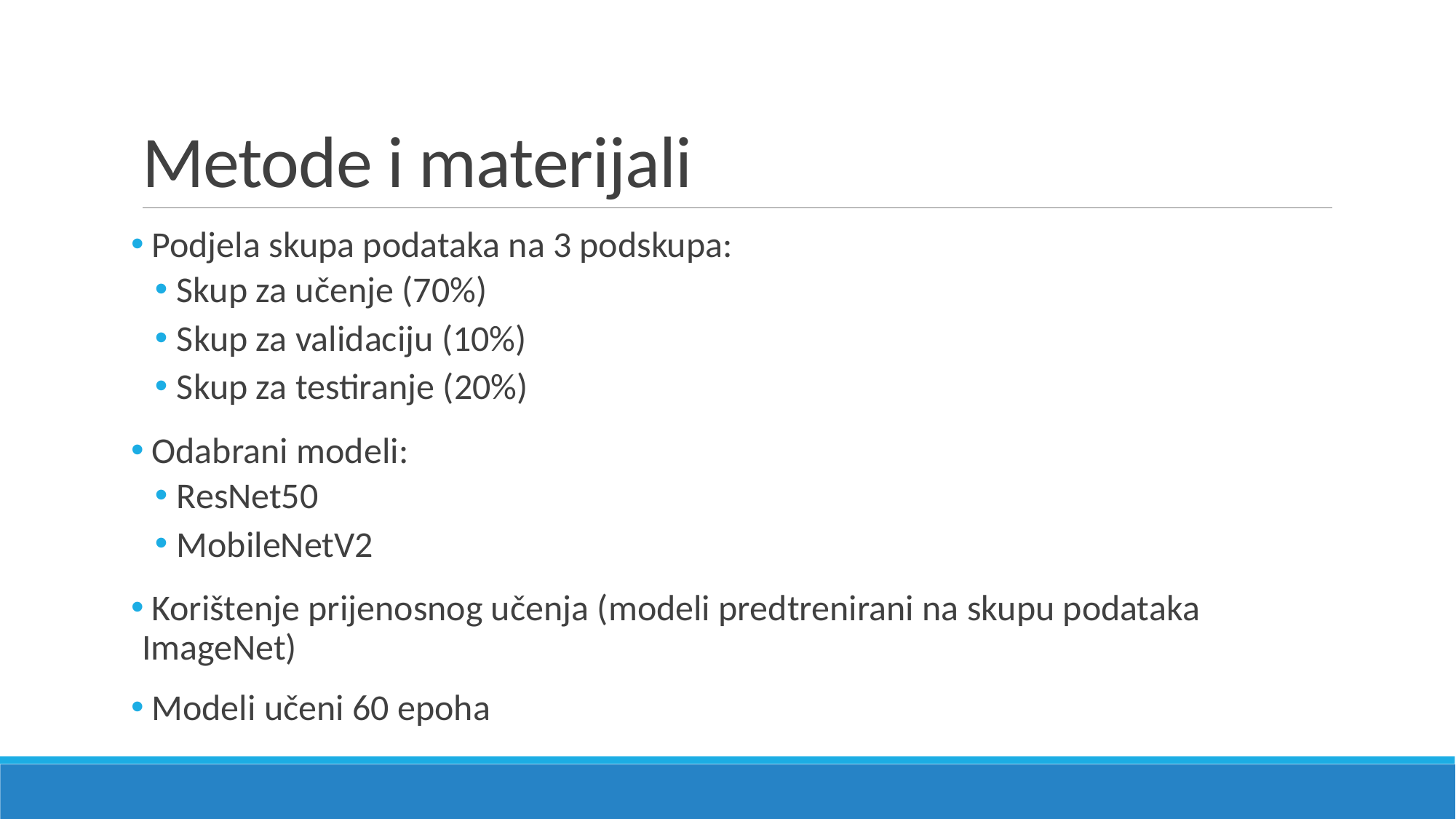

# Metode i materijali
 Podjela skupa podataka na 3 podskupa:
Skup za učenje (70%)
Skup za validaciju (10%)
Skup za testiranje (20%)
 Odabrani modeli:
ResNet50
MobileNetV2
 Korištenje prijenosnog učenja (modeli predtrenirani na skupu podataka ImageNet)
 Modeli učeni 60 epoha